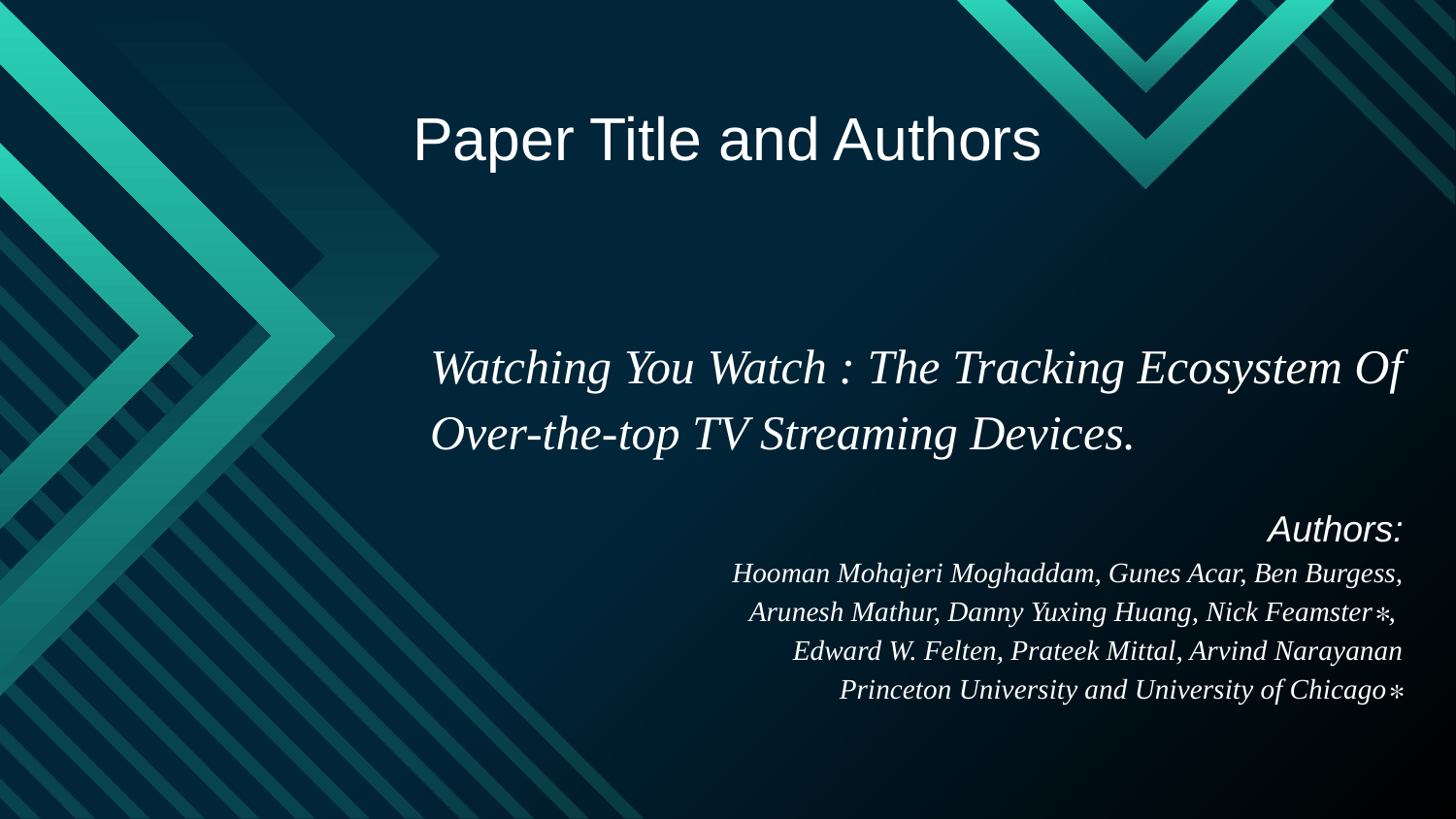

# Paper Title and Authors
Watching You Watch : The Tracking Ecosystem Of Over-the-top TV Streaming Devices.

Authors:
Hooman Mohajeri Moghaddam, Gunes Acar, Ben Burgess,
 Arunesh Mathur, Danny Yuxing Huang, Nick Feamster∗,
Edward W. Felten, Prateek Mittal, Arvind Narayanan
Princeton University and University of Chicago∗